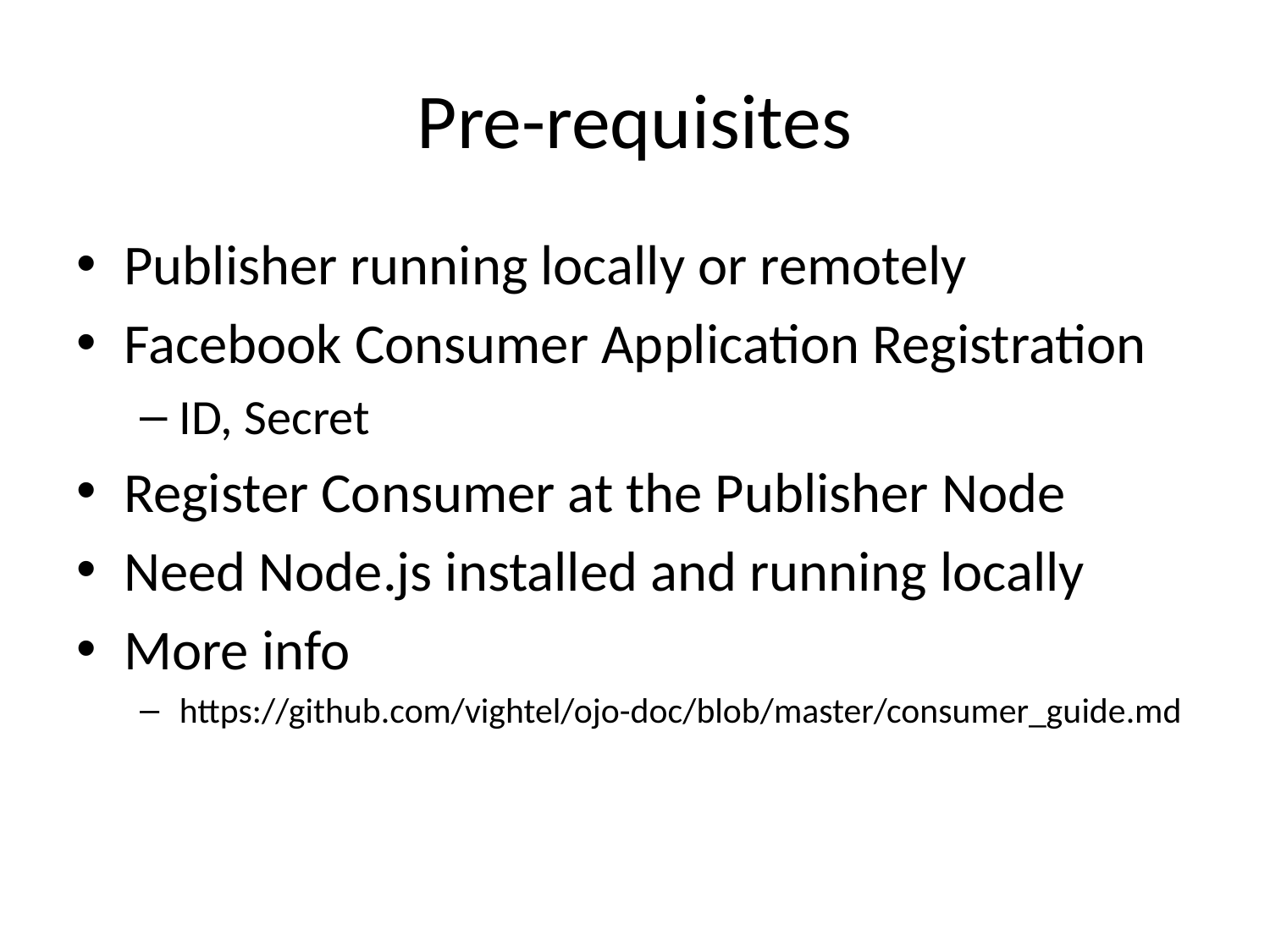

# Pre-requisites
Publisher running locally or remotely
Facebook Consumer Application Registration
ID, Secret
Register Consumer at the Publisher Node
Need Node.js installed and running locally
More info
https://github.com/vightel/ojo-doc/blob/master/consumer_guide.md